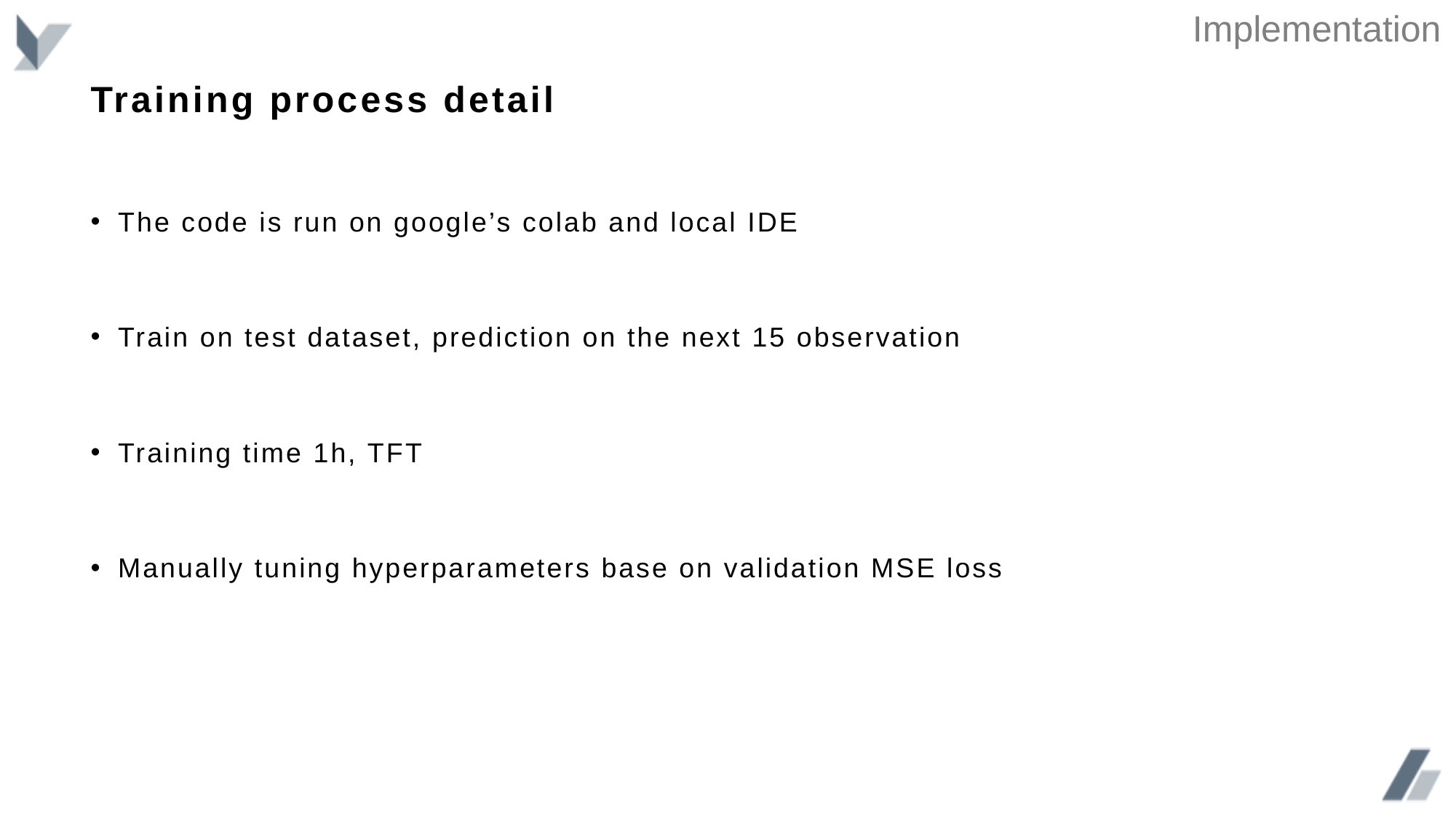

Implementation
# Training process detail

The code is run on google’s colab and local IDE

Train on test dataset, prediction on the next 15 observation

Training time 1h, TFT

Manually tuning hyperparameters base on validation MSE loss